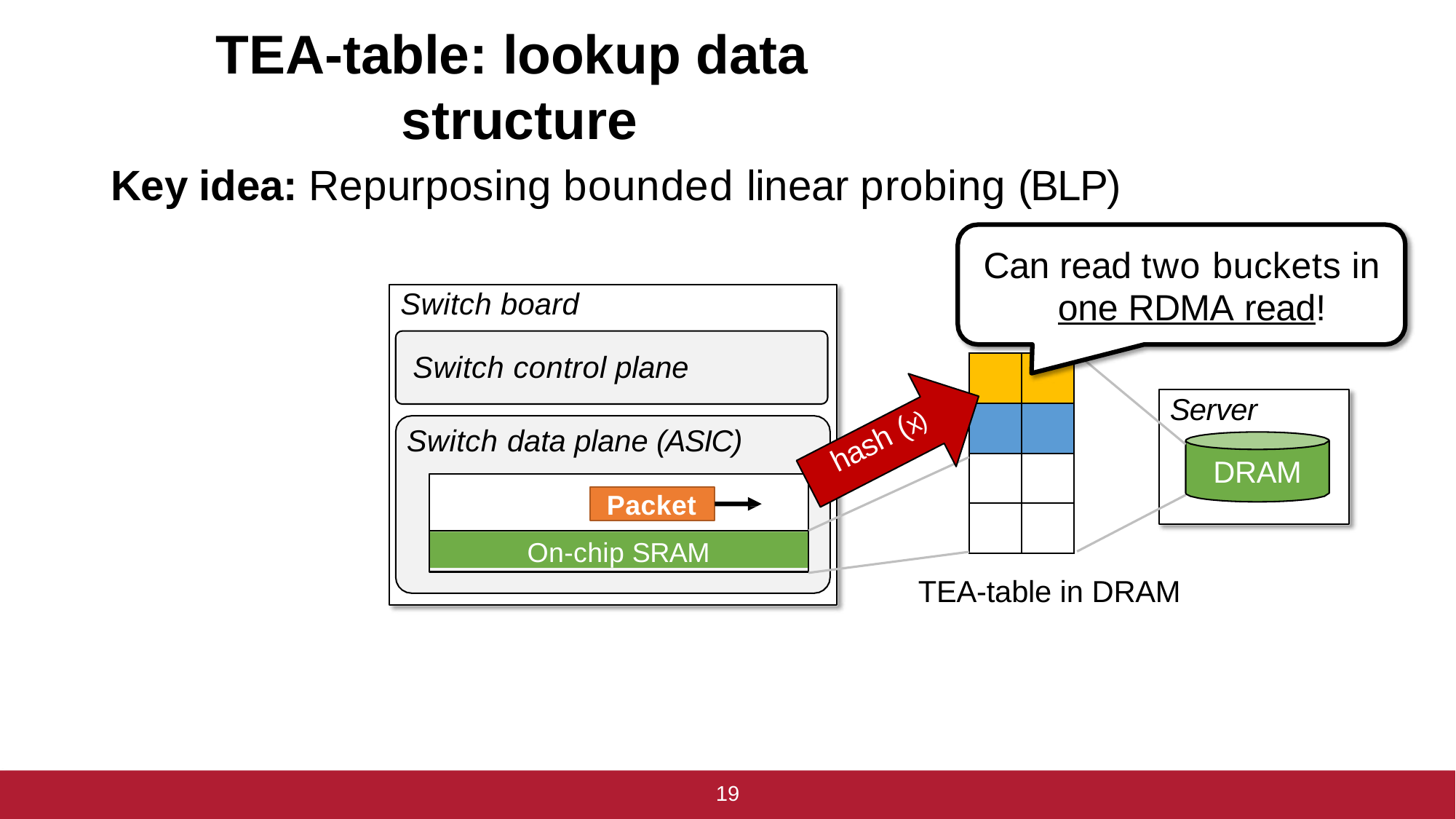

# TEA-table: lookup data structure
Key idea: Repurposing bounded linear probing (BLP)

Can read two buckets in  one RDMA read!

Switch board
Switch control plane

Server
DRAM
Switch data plane (ASIC)
hash (x)

Packet
On-chip SRAM
TEA-table in DRAM
19